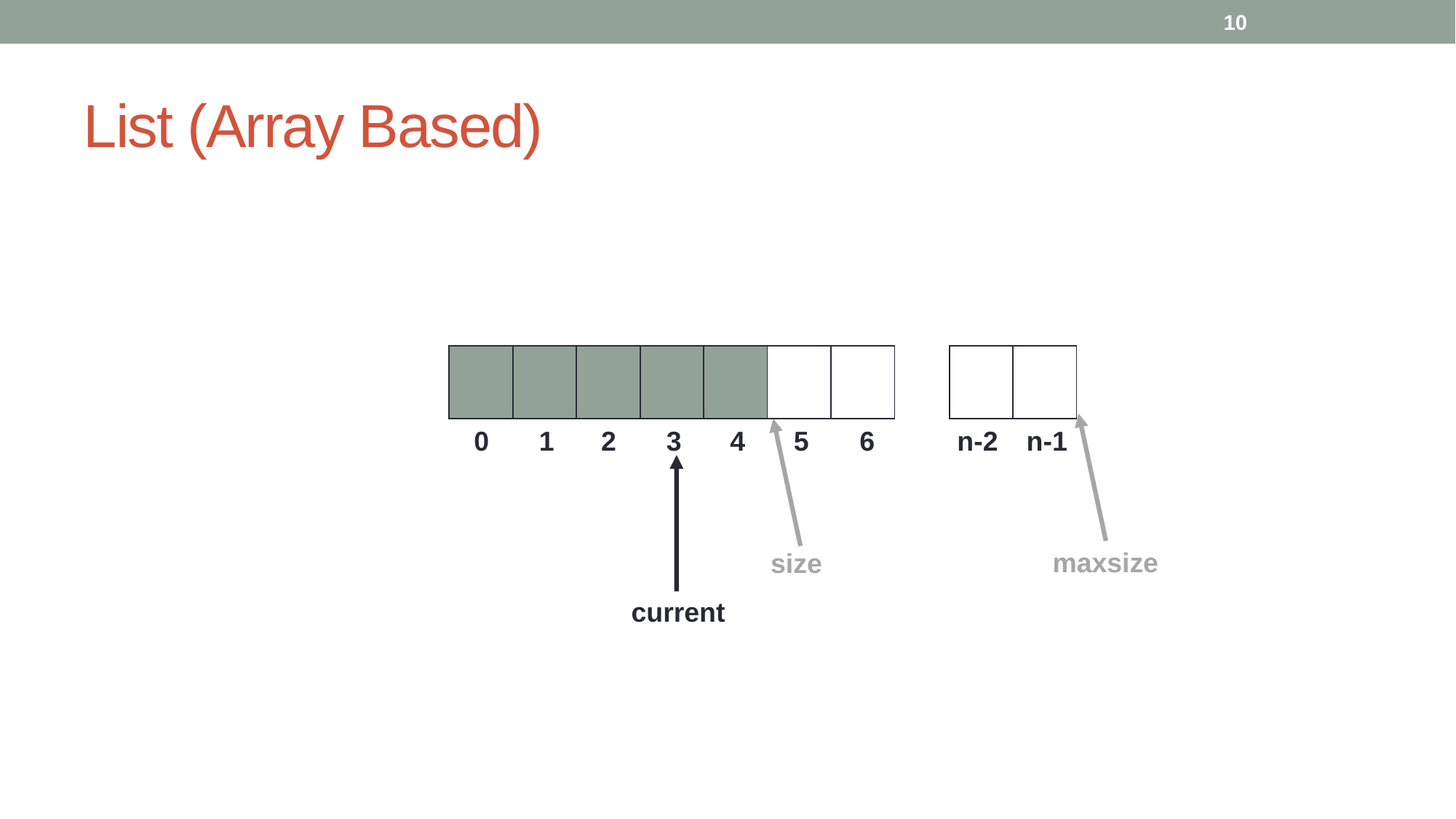

10
# List (Array Based)

0
1
2
3
4

5
6
n-2
n-1

maxsize
size
current